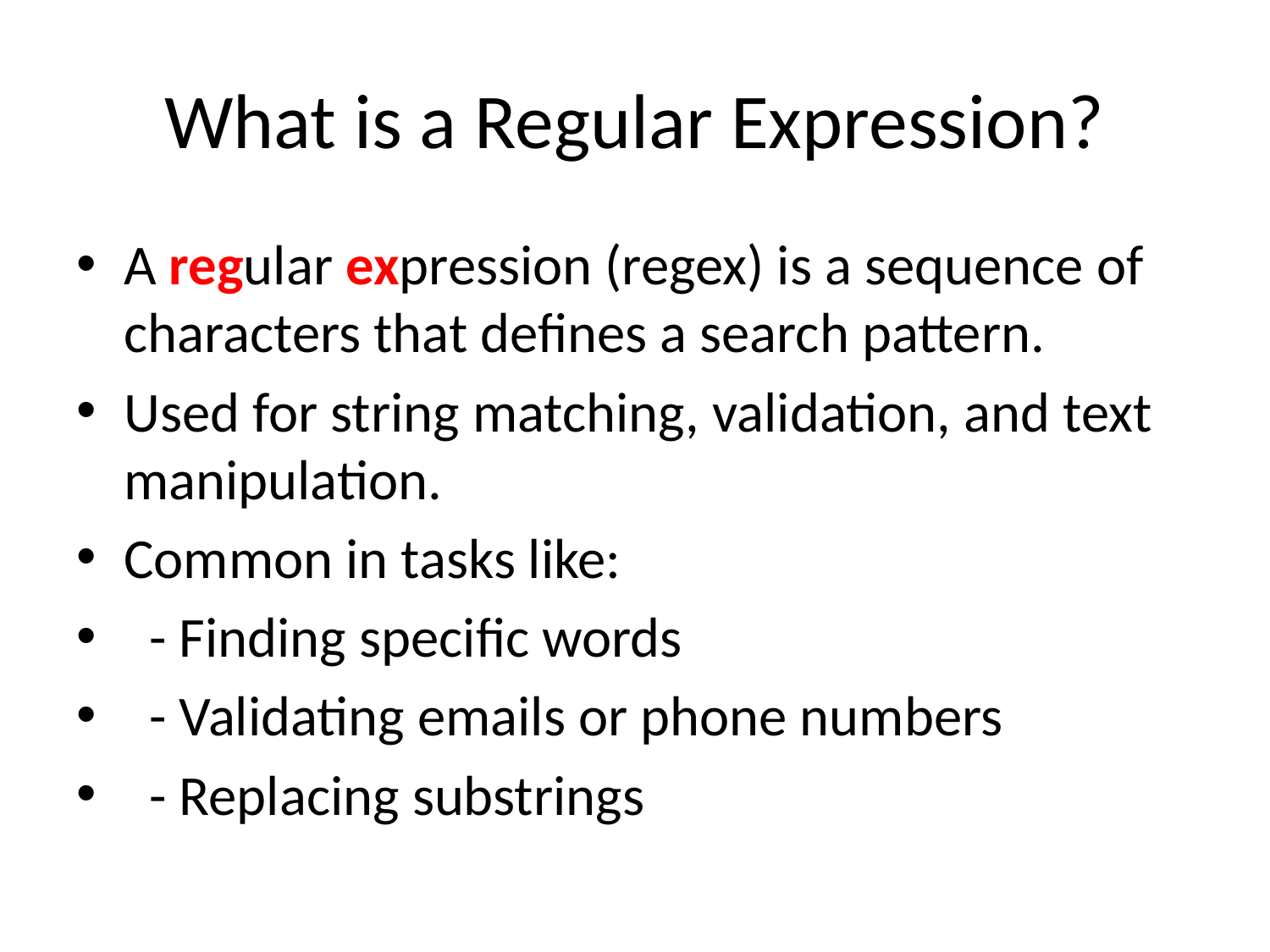

# What is a Regular Expression?
A regular expression (regex) is a sequence of characters that defines a search pattern.
Used for string matching, validation, and text manipulation.
Common in tasks like:
  - Finding specific words
  - Validating emails or phone numbers
  - Replacing substrings